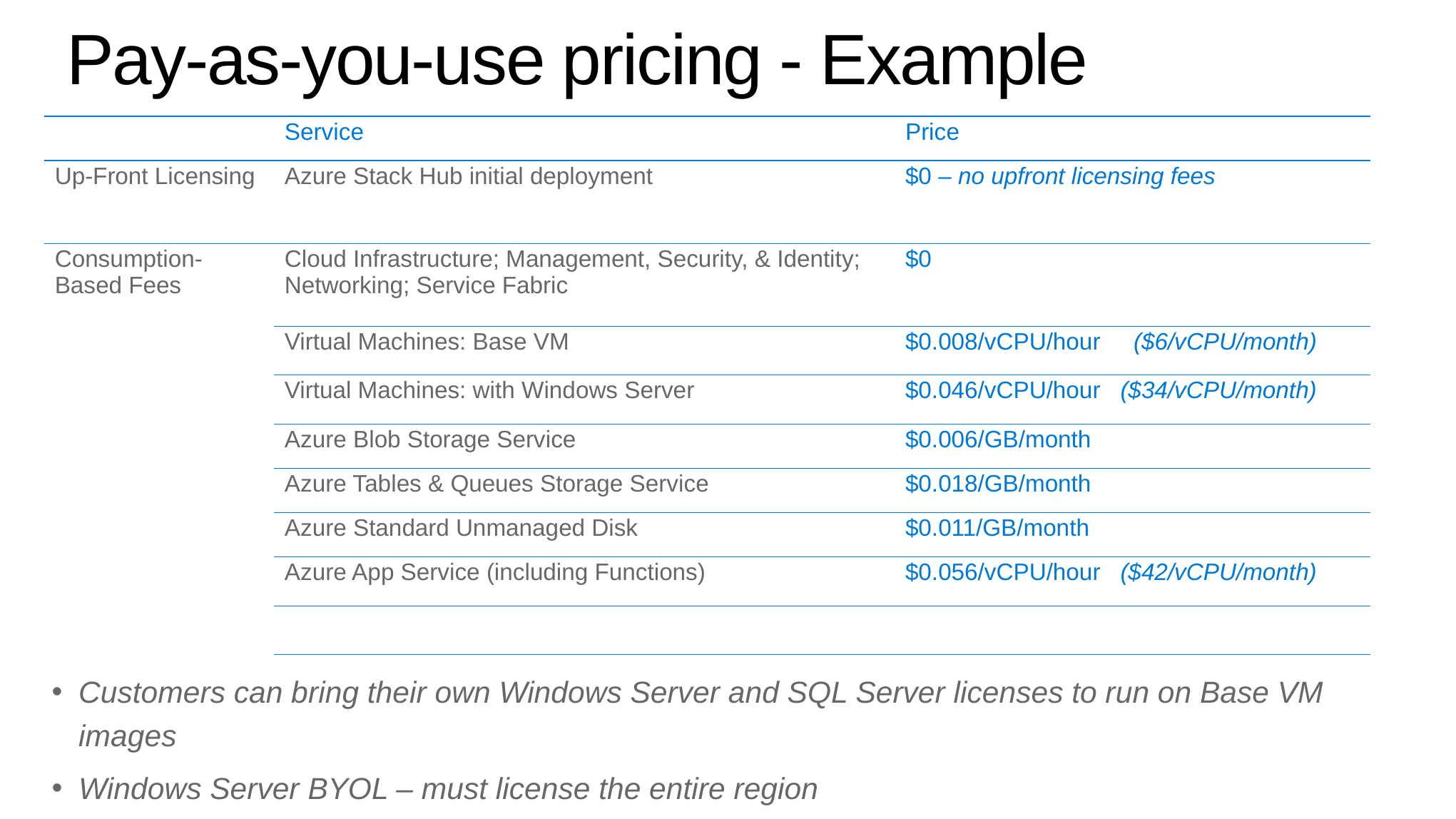

# Pay-as-you-use pricing - Example
|  | Service | Price |
| --- | --- | --- |
| Up-Front Licensing | Azure Stack Hub initial deployment | $0 – no upfront licensing fees |
| Consumption-Based Fees | Cloud Infrastructure; Management, Security, & Identity; Networking; Service Fabric | $0 |
|  | Virtual Machines: Base VM | $0.008/vCPU/hour ($6/vCPU/month) |
|  | Virtual Machines: with Windows Server | $0.046/vCPU/hour ($34/vCPU/month) |
|  | Azure Blob Storage Service | $0.006/GB/month |
|  | Azure Tables & Queues Storage Service | $0.018/GB/month |
|  | Azure Standard Unmanaged Disk | $0.011/GB/month |
|  | Azure App Service (including Functions) | $0.056/vCPU/hour ($42/vCPU/month) |
|  |  |  |
Customers can bring their own Windows Server and SQL Server licenses to run on Base VM images
Windows Server BYOL – must license the entire region
New services (like managed disks) may add new billable services to Azure Stack Hub